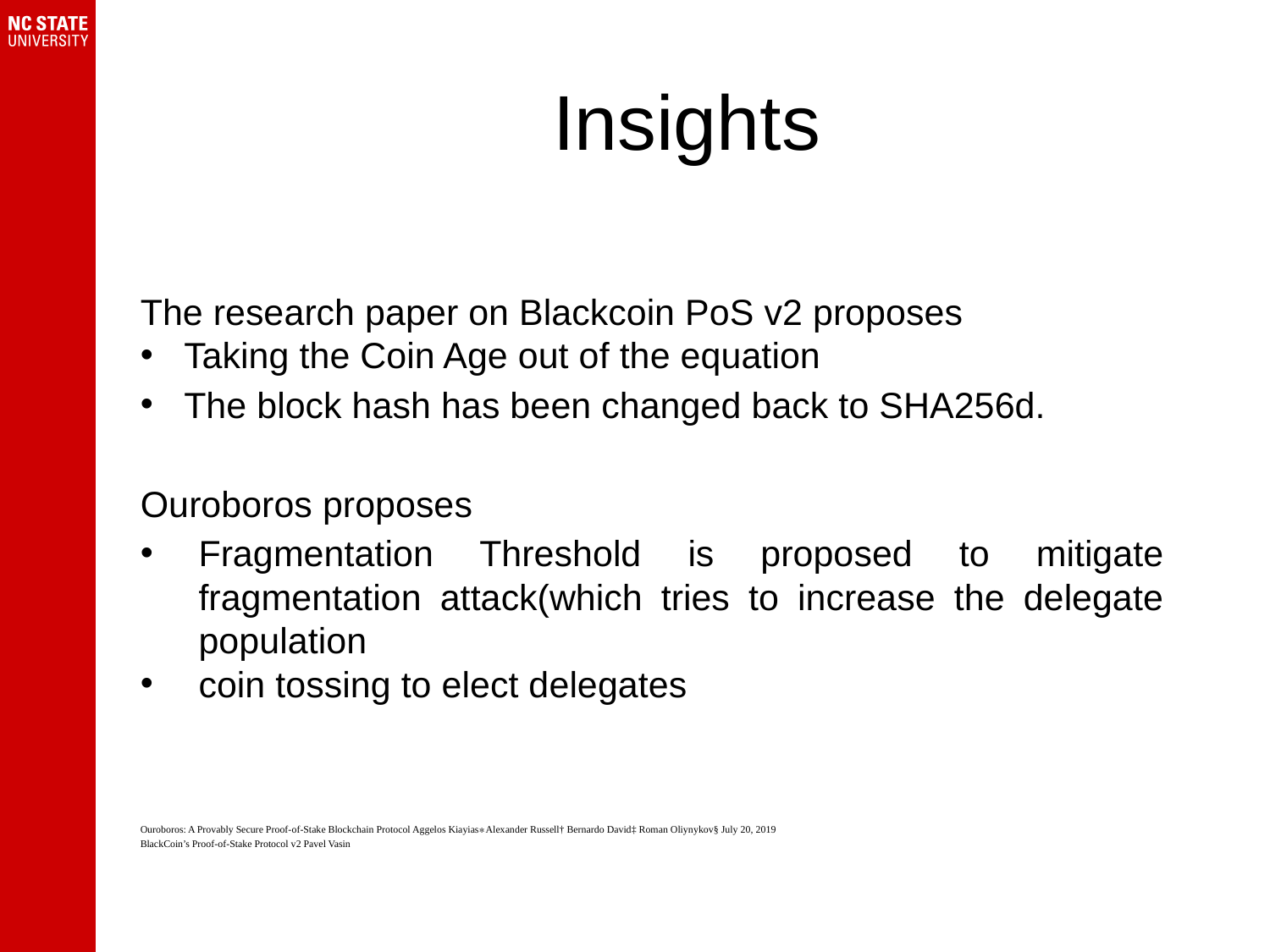

# Insights
The research paper on Blackcoin PoS v2 proposes
Taking the Coin Age out of the equation
The block hash has been changed back to SHA256d.

Ouroboros proposes
Fragmentation Threshold is proposed to mitigate fragmentation attack(which tries to increase the delegate population
coin tossing to elect delegates

Ouroboros: A Provably Secure Proof-of-Stake Blockchain Protocol Aggelos Kiayias∗ Alexander Russell† Bernardo David‡ Roman Oliynykov§ July 20, 2019
BlackCoin’s Proof-of-Stake Protocol v2 Pavel Vasin